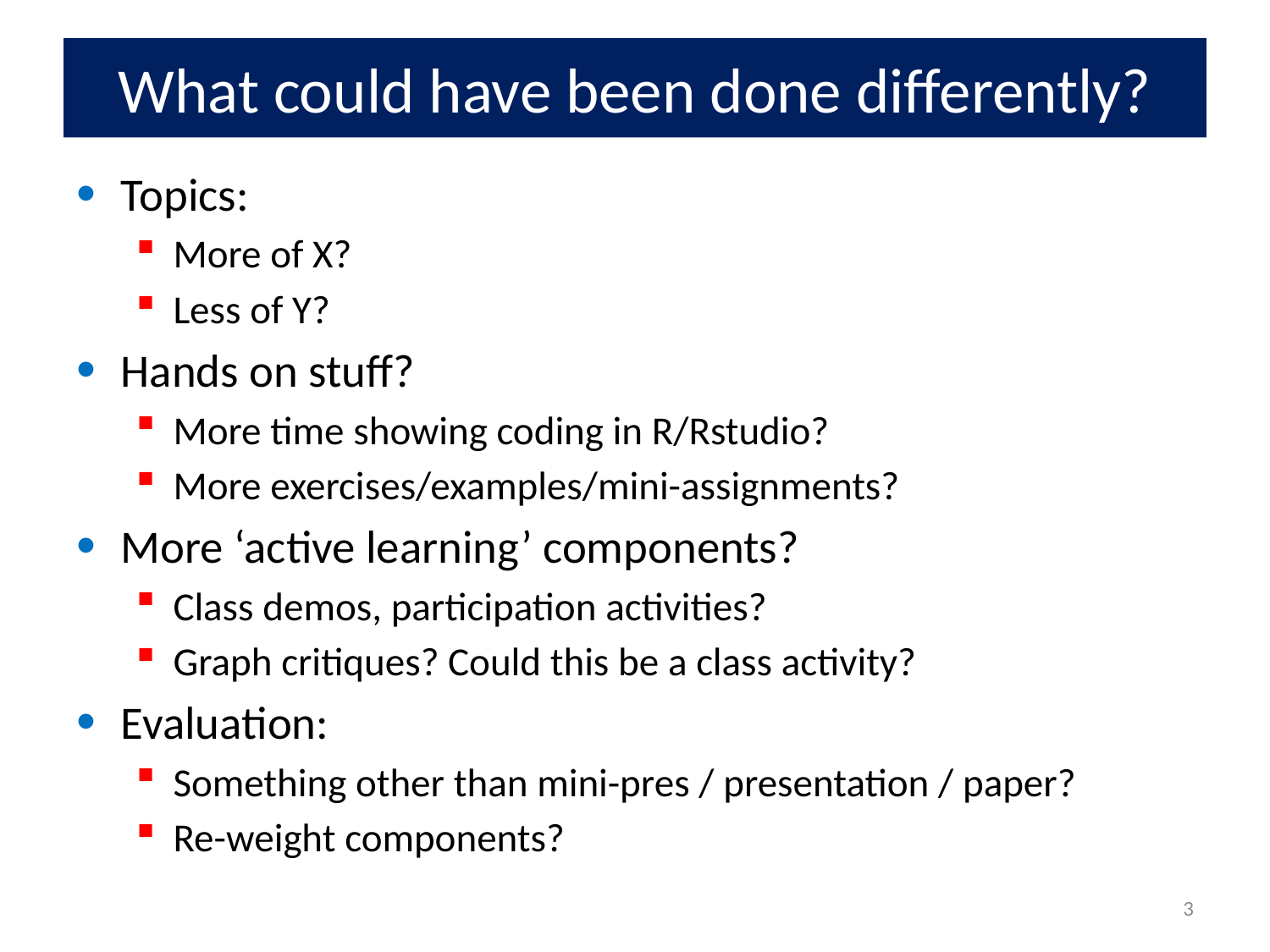

# What could have been done differently?
Topics:
More of X?
Less of Y?
Hands on stuff?
More time showing coding in R/Rstudio?
More exercises/examples/mini-assignments?
More ‘active learning’ components?
Class demos, participation activities?
Graph critiques? Could this be a class activity?
Evaluation:
Something other than mini-pres / presentation / paper?
Re-weight components?

3